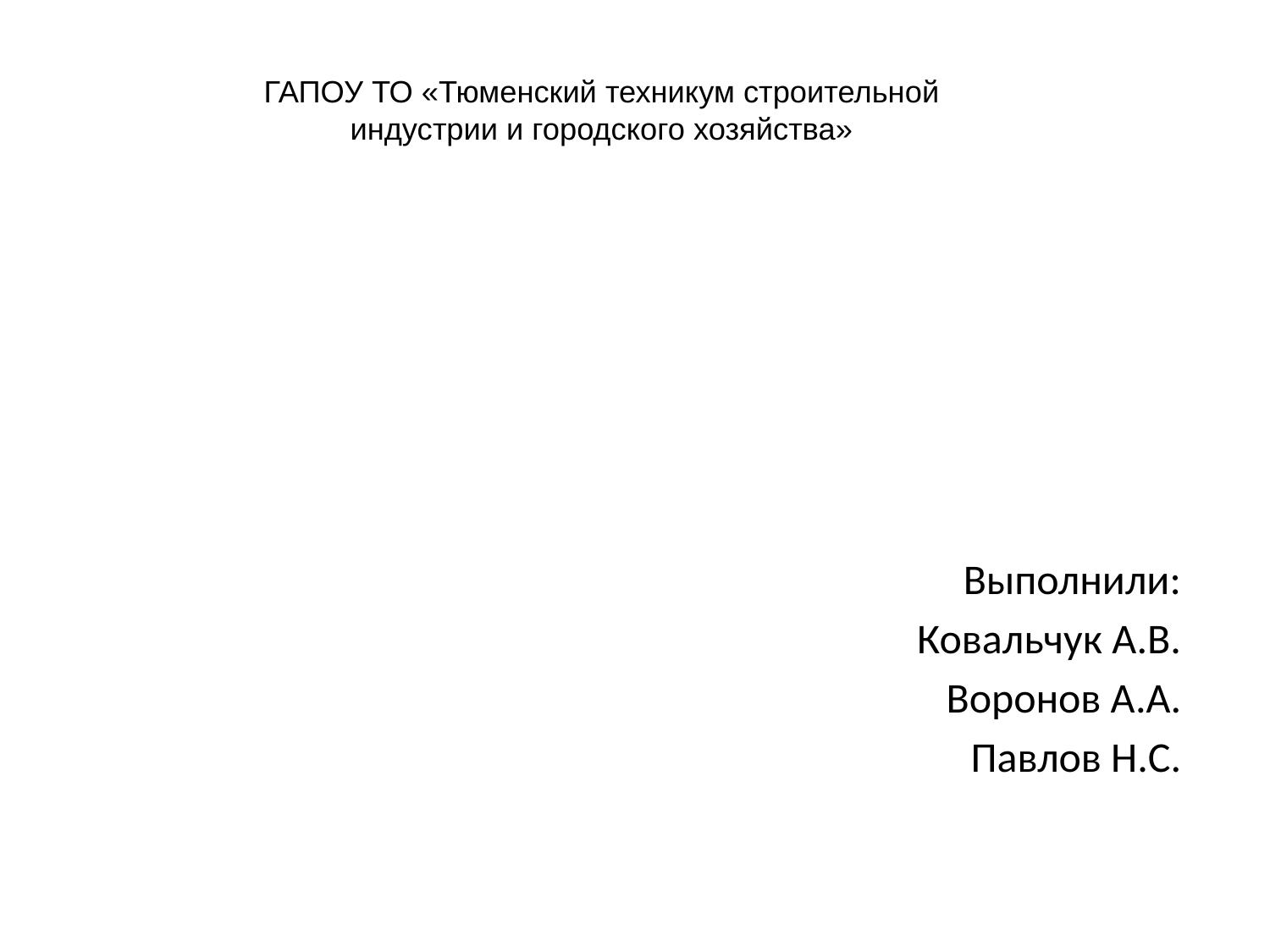

ГАПОУ ТО «Тюменский техникум строительной
индустрии и городского хозяйства»
#
Выполнили:
Ковальчук А.В.
Воронов А.А.
Павлов Н.С.